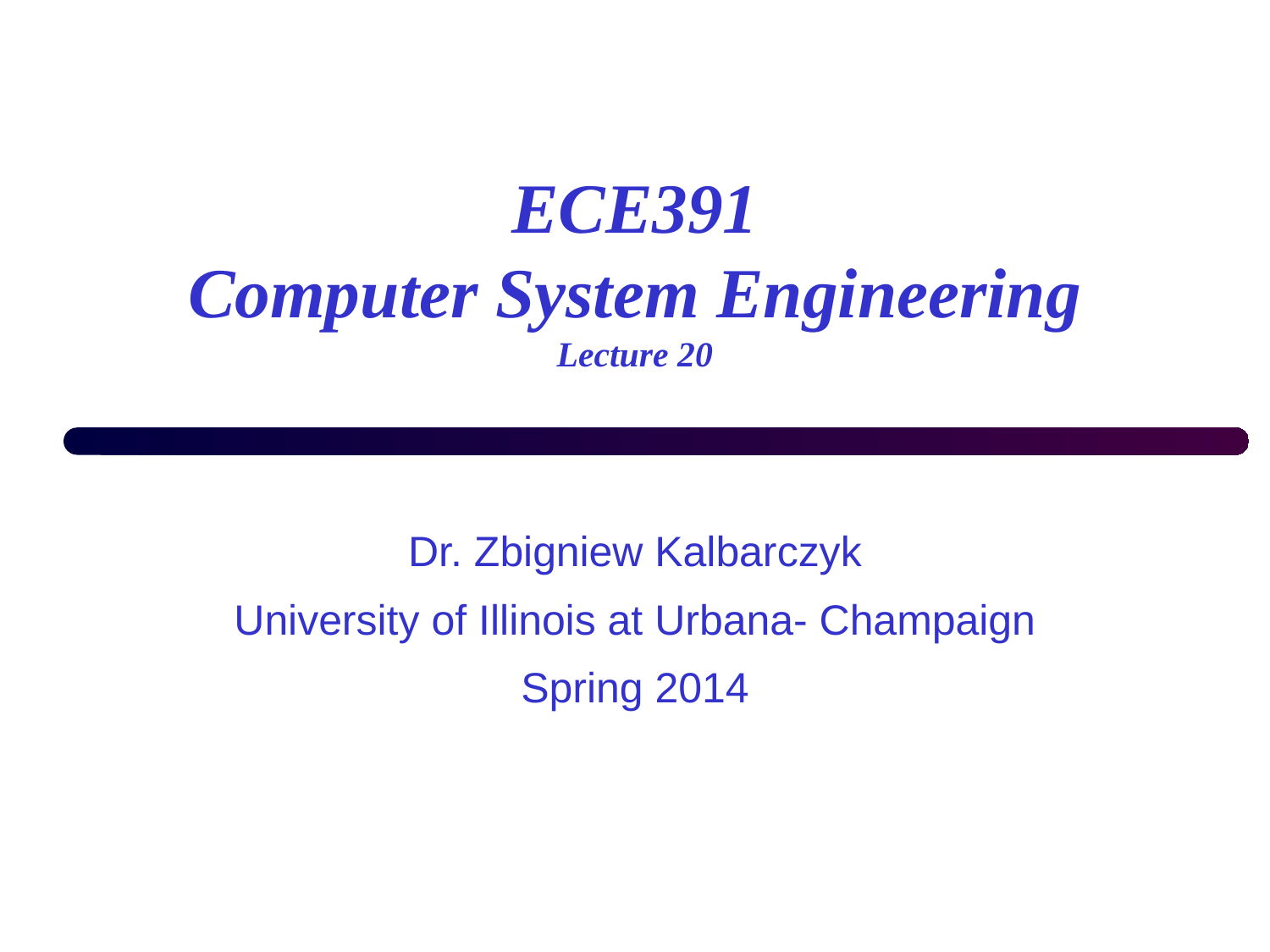

# ECE391 Computer System Engineering Lecture 20
Dr. Zbigniew Kalbarczyk
University of Illinois at Urbana- Champaign
Spring 2014